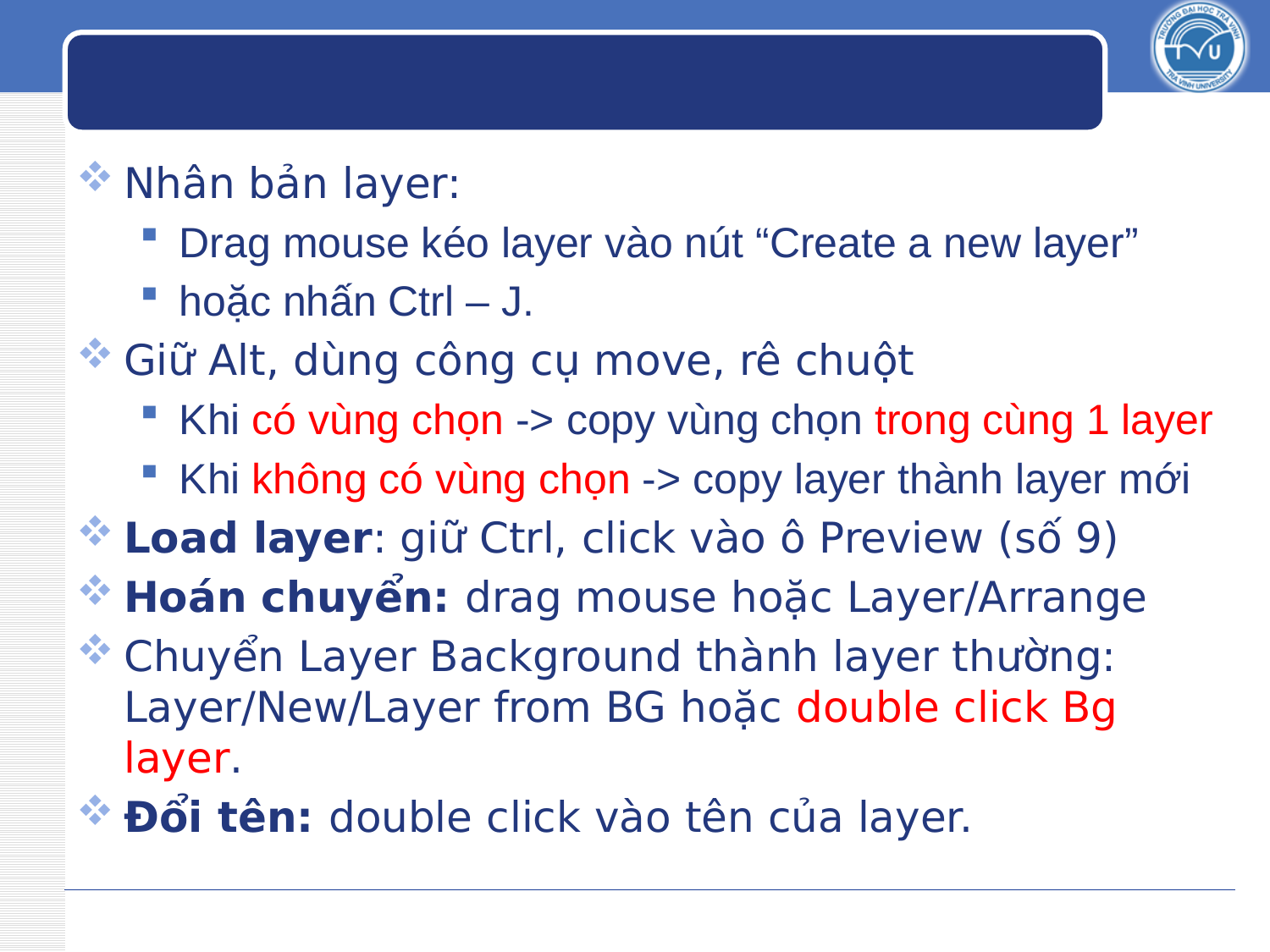

#
Nhân bản layer:
Drag mouse kéo layer vào nút “Create a new layer”
hoặc nhấn Ctrl – J.
Giữ Alt, dùng công cụ move, rê chuột
Khi có vùng chọn -> copy vùng chọn trong cùng 1 layer
Khi không có vùng chọn -> copy layer thành layer mới
Load layer: giữ Ctrl, click vào ô Preview (số 9)
Hoán chuyển: drag mouse hoặc Layer/Arrange
Chuyển Layer Background thành layer thường: Layer/New/Layer from BG hoặc double click Bg layer.
Đổi tên: double click vào tên của layer.